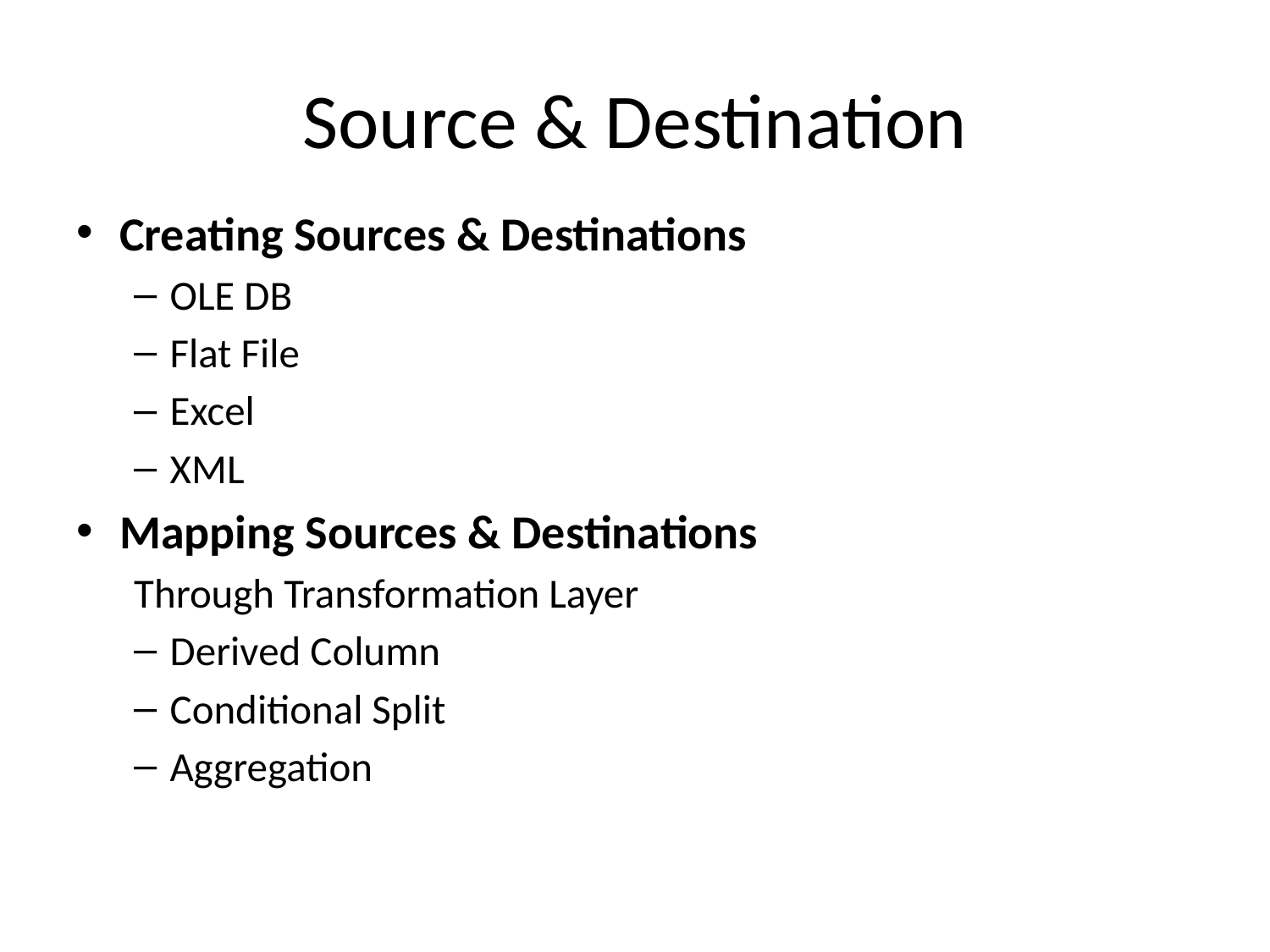

# Source & Destination
Creating Sources & Destinations
OLE DB
Flat File
Excel
XML
Mapping Sources & Destinations
Through Transformation Layer
Derived Column
Conditional Split
Aggregation